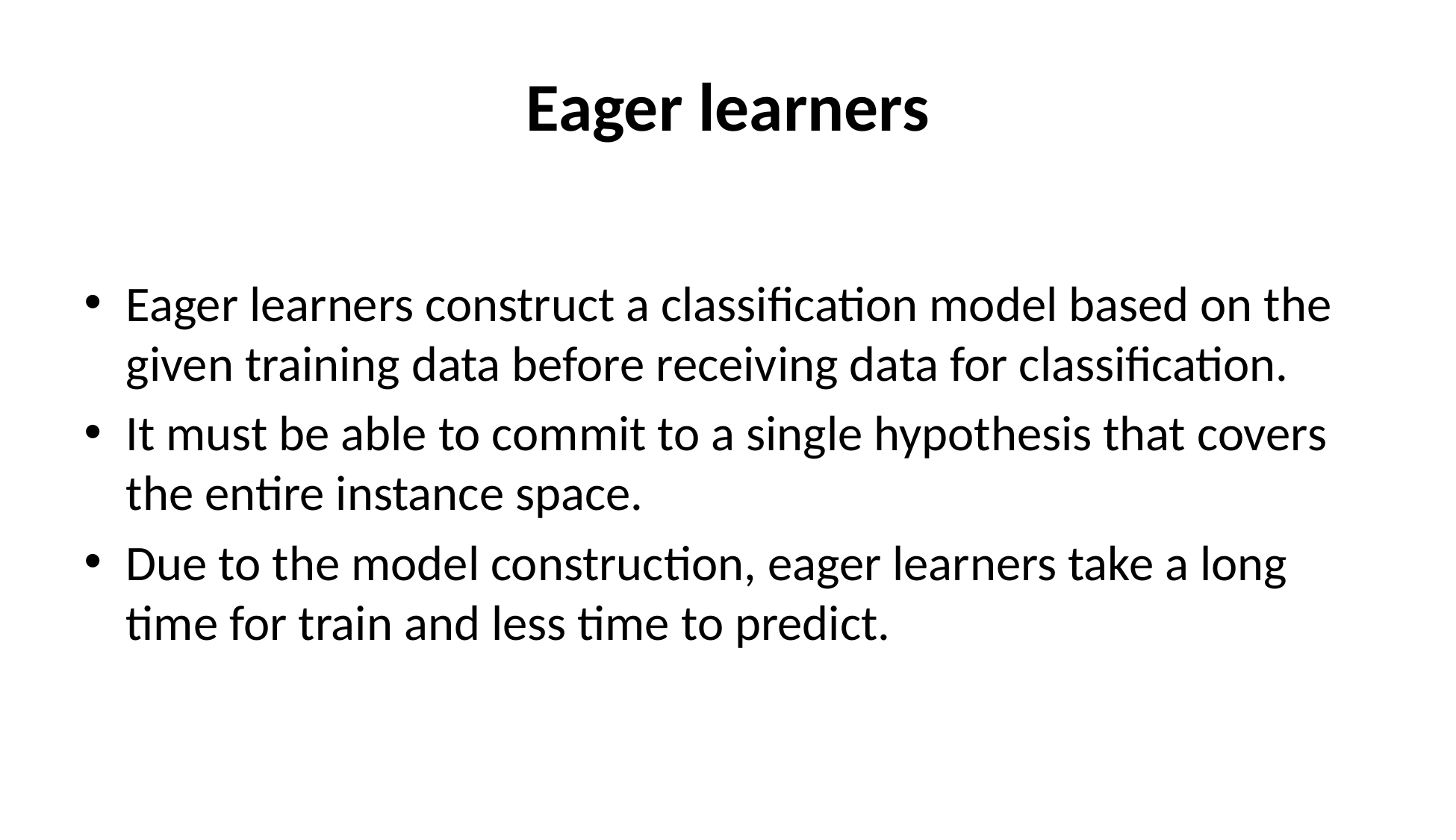

# Eager learners

Eager learners construct a classification model based on the given training data before receiving data for classification.
It must be able to commit to a single hypothesis that covers the entire instance space.
Due to the model construction, eager learners take a long time for train and less time to predict.